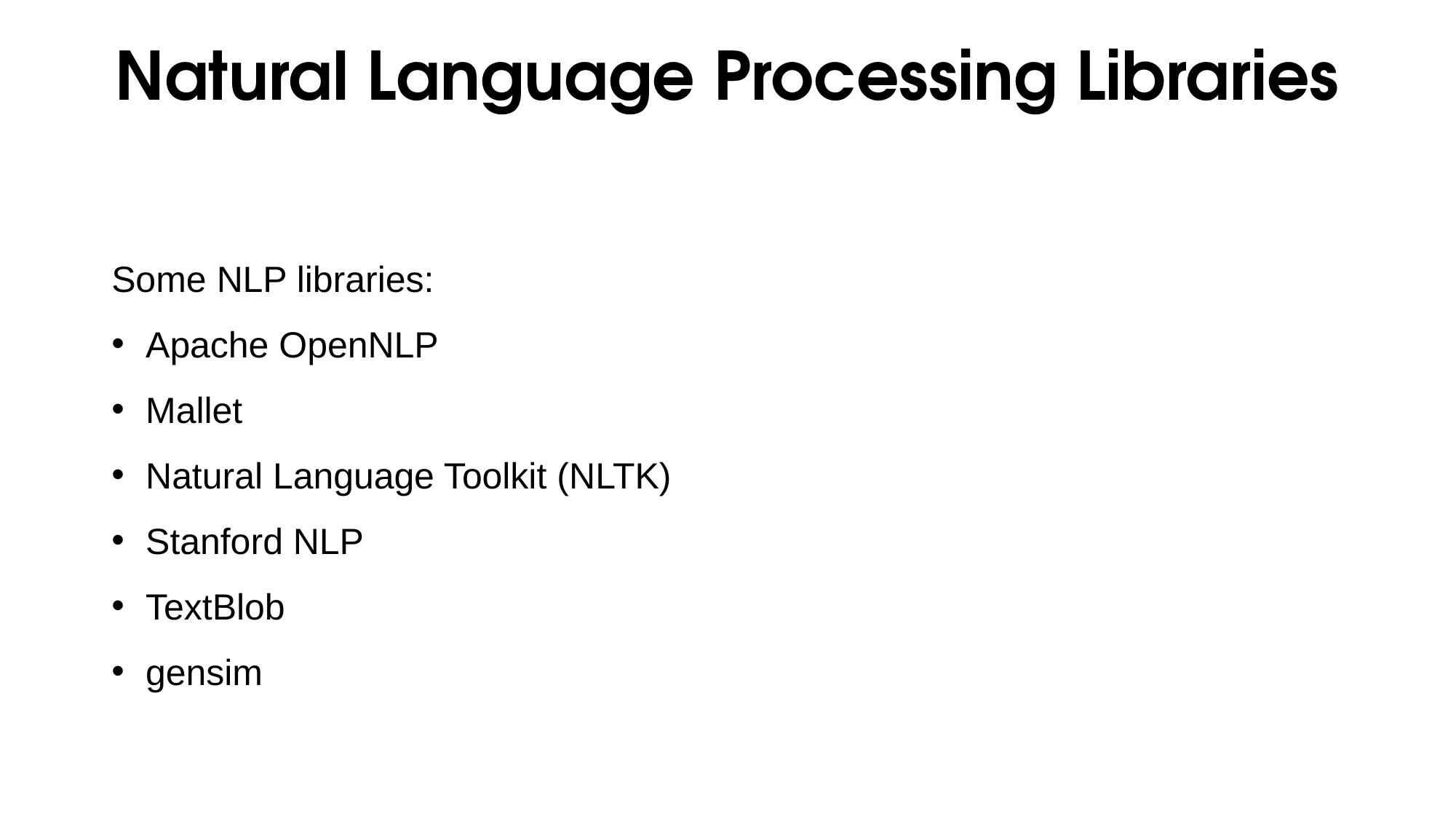

Natural Language Processing Libraries
Some NLP libraries:
Apache OpenNLP
Mallet
Natural Language Toolkit (NLTK)
Stanford NLP
TextBlob
gensim